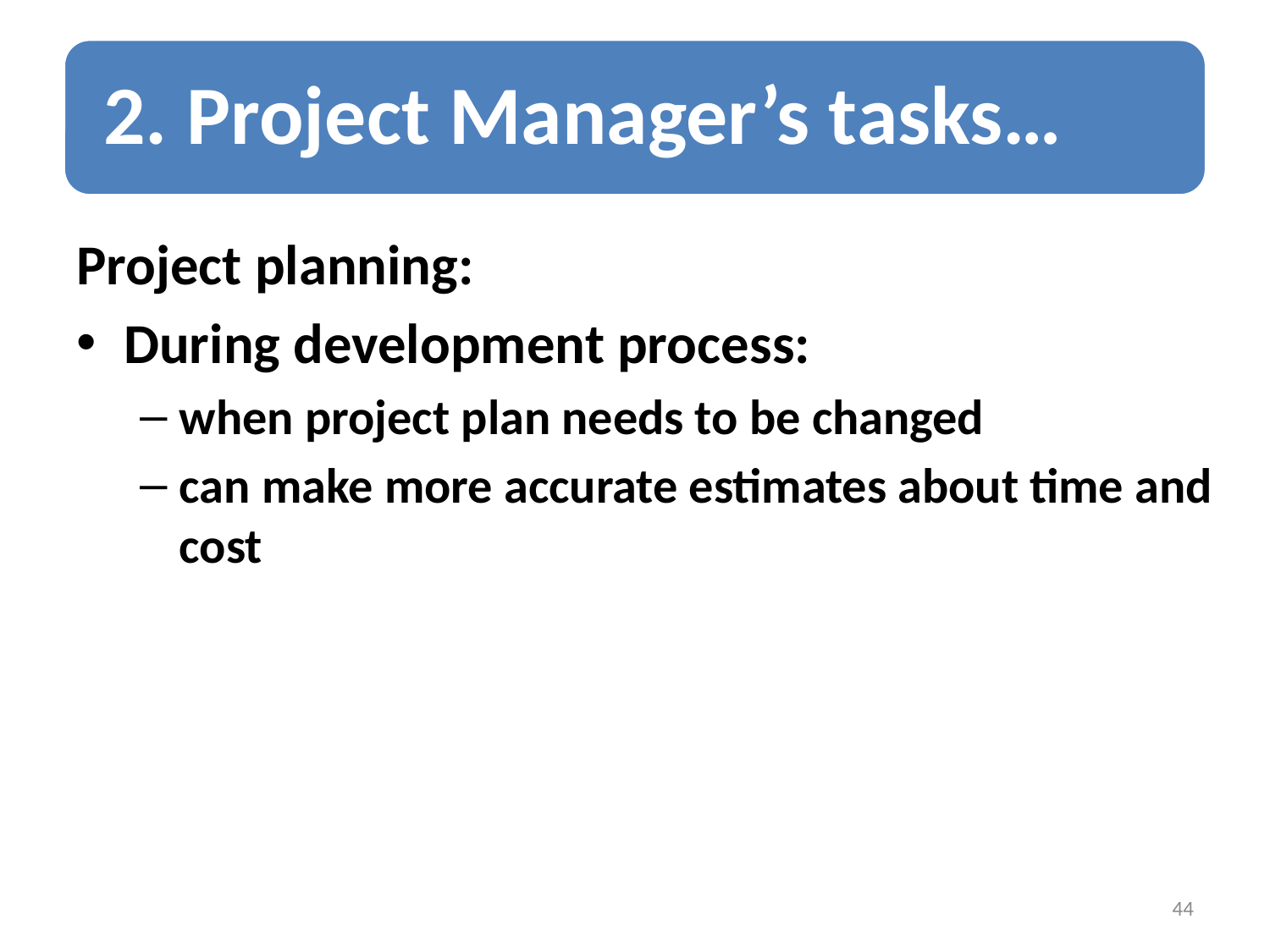

2. Project Manager’s tasks…
Project planning:
During development process:
when project plan needs to be changed
can make more accurate estimates about time and cost
44